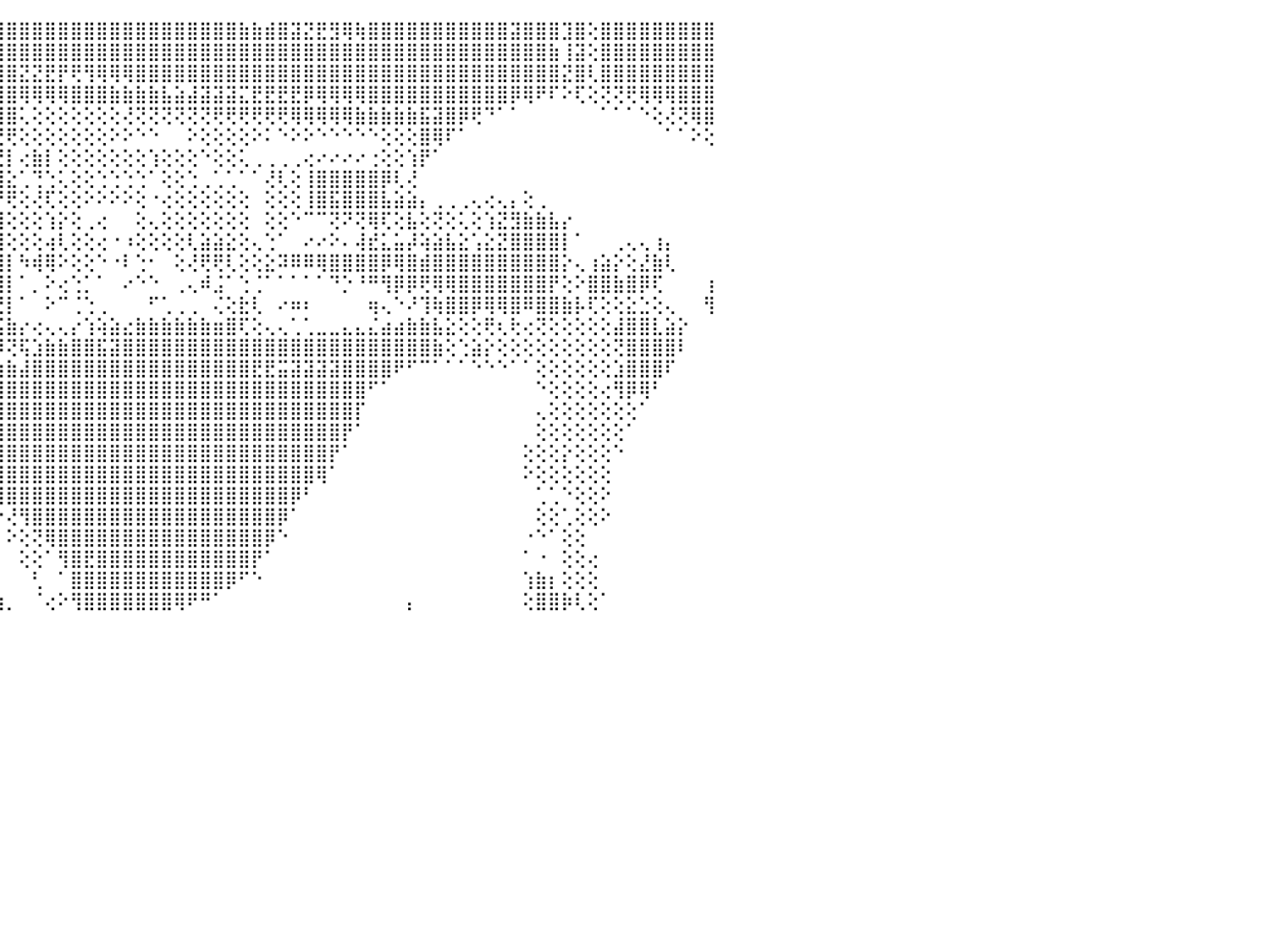

⢝⢕⠕⠁⠀⠀⠀⠀⠀⠀⠀⠀⠀⠀⠀⠀⠀⠀⠀⢕⢜⢿⣿⣿⣿⣿⣿⣿⣿⣿⣿⣿⣿⣿⣿⣿⣿⣿⣿⣿⣿⣿⡟⢌⣿⣿⣿⣿⣿⣿⣿⣿⣿⣿⣿⣿⣿⣿⣿⣿⣿⣿⣿⣷⣷⣾⣿⣽⣝⣟⣻⢿⢷⣿⣿⣿⣿⣿⣿⣿⣿⣿⣿⣿⣽⣿⣿⣿⣹⣿⢕⣿⣿⣿⣿⣿⣿⣿⣿⣿⠀
⠕⠁⠀⠀⠀⠀⠀⠀⠀⠀⠀⢀⢀⢀⢄⢄⢄⢄⠄⣕⢕⢜⣿⣿⣿⣿⣿⣿⡿⢿⡟⢻⢝⠟⢟⢟⢿⢿⢿⢿⢿⡏⢇⡇⣿⣿⣿⣿⣿⣿⣿⣿⣿⣿⣿⣿⣿⣿⣿⣿⣿⣿⣿⣿⣿⣿⣿⣿⣿⣿⣿⣿⣿⣿⣿⣿⣿⣿⣿⣿⣿⣿⣿⣿⣿⣿⣿⣷⢸⣽⢕⣿⣿⣿⣿⣿⣿⣿⣿⣿⠀
⠁⠀⠀⠀⠀⠀⠀⠀⢀⢔⢕⢕⢕⢕⣕⣽⣿⣿⣿⣿⣿⣧⣿⣿⡿⢯⠝⠓⢙⢅⢅⢔⢕⣱⣿⣿⣿⣿⣷⣷⣷⡇⢕⢇⢹⣿⣝⣝⣟⡟⢟⢻⢿⢿⢿⣿⣿⣿⣿⣿⣿⣿⣿⣿⣿⣿⣿⣿⣿⣿⣿⣿⣿⣿⣿⣿⣿⣿⣿⣿⣿⣿⣿⣿⣿⣿⣿⣿⣝⣿⢇⣿⣿⣿⣿⣿⣿⣿⣿⣿⠀
⠀⠀⠀⠀⠀⠀⠀⢄⢕⢕⢕⠕⢕⠕⢿⢿⢿⢿⢿⢕⢵⢝⣧⢕⢔⢔⢕⢕⢕⢕⢕⢄⣿⣿⣼⣿⣿⣿⡏⢝⢟⢇⢅⣥⣿⣿⢿⢿⢿⢿⣿⣿⣿⣷⣷⣷⣷⣧⣵⣼⣽⣽⣽⣍⣟⣟⣟⣟⡿⢿⢿⢿⢿⣿⣿⣿⣿⣿⣿⣿⣿⣿⣿⣿⡿⢿⠟⠏⠕⢏⢕⢝⢝⢟⢿⢿⢿⣿⣿⣿⠀
⢀⠀⠀⠀⠀⠀⡴⢎⢕⣷⣵⣵⣵⣿⣿⣿⣿⣿⣧⣵⣄⣔⣿⢕⣷⢕⢕⢁⠁⠁⠁⠁⣿⣿⣿⣿⣿⣿⣧⠑⠁⢕⡇⢻⢹⣿⢅⢕⢕⢕⢕⢕⢕⢕⢜⢝⢝⢝⢝⢝⢝⢟⢟⢟⢟⢟⢟⢿⢿⢿⢿⢿⣷⣷⣷⣷⣷⣯⣽⣿⡿⢟⠙⠁⠁⠀⠀⠀⠀⠀⠀⠁⠁⠁⠑⢕⢜⢝⢿⣿⠀
⣇⠀⠀⠀⠀⠁⣕⣏⢕⢝⣿⣿⣿⣿⣿⣿⣿⣿⣿⣿⣿⣧⢿⣷⣿⢇⠕⠕⠀⠀⠀⠀⢸⣿⣿⣿⣿⣿⣿⢀⢁⢕⢕⢜⣜⢟⢕⢕⢕⢕⢕⢕⢕⠕⠕⠑⠑⠀⠀⠕⢕⢕⢕⢕⠕⠅⠑⠕⠕⠑⠑⠑⠑⠑⢕⢕⢕⣿⢿⠏⠁⠀⠀⠀⠀⠀⠀⠀⠀⠀⠀⠀⠀⠀⠀⠀⠁⠁⠕⢕⠀
⢟⢑⠀⠀⠀⠀⢜⢻⢿⣿⣿⣿⣿⣿⣿⣿⣿⣿⣿⣿⣿⣿⢸⢟⢏⠀⠀⢄⠀⢀⠀⢠⣼⣿⣿⣿⣿⣿⣿⢕⢕⢱⣷⢘⣝⡇⢔⣷⡇⢕⢕⢕⢕⢕⢕⢕⢱⢕⢕⢕⠑⢕⢕⢅⢀⢀⢀⢀⢔⠔⠔⠔⠔⢐⢕⢕⢱⡟⠁⠀⠀⠀⠀⠀⠀⠀⠀⠀⠀⠀⠀⠀⠀⠀⠀⠀⠀⠀⠀⠀⠀
⢕⢕⢕⠀⠀⠀⠑⣰⣵⣽⣝⣹⣿⣿⣿⣿⣿⣿⡟⢕⢜⢻⢷⢷⢔⢔⡔⢅⢄⢕⢔⠸⢿⣿⣿⣿⣿⣿⣿⢕⢕⢜⣉⢕⣹⣕⢁⢙⢑⢅⢕⢕⢑⢑⢑⢑⠁⢕⢕⢑⢀⢁⢁⠁⠁⢜⢇⢕⢸⣿⣿⣿⣿⣿⡿⢇⢜⠀⠀⠀⠀⠀⠀⠀⠀⠀⠀⠀⠀⠀⠀⠀⠀⠀⠀⠀⠀⠀⠀⠀⠀
⢕⢕⢕⢔⢀⠀⢕⣿⣿⣿⣿⣿⢿⢿⢿⢿⢟⢏⢕⢕⢅⢕⢕⢵⣤⣤⣴⡇⢕⢕⢕⠑⣼⣿⣿⣿⣿⣿⣿⡇⢕⢕⢻⢕⡝⢟⢕⢜⢏⢕⢕⠕⠕⠕⠕⢕⠐⢔⢕⢕⢕⢕⢕⢕⠀⢕⢕⢕⢸⣿⣯⣿⣿⣿⣧⣵⣵⡄⢀⢀⢀⢄⢔⢄⡄⢕⢀⠀⠀⠀⠀⠀⠀⠀⠀⠀⠀⠀⠀⠀⠀
⢱⣵⡕⢕⢕⢱⣿⣿⣿⣿⣿⣿⣧⢕⢕⢕⢕⢕⢕⢕⢕⢕⢕⢕⣿⢹⡏⡇⢕⢕⢕⠀⢻⡽⠏⣿⣿⣿⣿⣟⣕⢕⣷⢜⣹⢕⢕⢕⢱⡕⢕⢀⢔⠀⠀⢕⢄⢕⢕⢕⢕⢕⢕⢕⠀⢕⢕⠑⠉⠉⢝⠝⢝⢿⢏⢕⣧⢕⢝⢕⢅⢕⢱⣝⣻⣷⣷⣧⡔⠀⠀⠀⠀⠀⠀⠀⠀⠀⠀⠀⠀
⣗⣞⣇⣕⣱⣿⣿⣿⣿⣿⣿⣿⣿⢕⢕⢕⢕⢕⢕⢕⢕⢕⢕⢕⢻⢸⢇⢕⢕⢕⢕⠀⢕⢣⢕⣿⣿⣿⣿⡏⢕⢕⢝⢕⣿⢕⢕⢕⢴⢇⢕⢕⢔⠐⠰⢕⢕⢕⢕⢇⣵⣵⣕⢕⢄⢑⠁⠀⠔⠔⠕⠄⢼⣞⣅⣥⡼⢵⣵⣧⣕⢡⣕⣝⣿⣿⣿⣿⡇⠁⠀⠀⢀⢄⢄⢰⡄⠀⠀⠀⠀
⠈⢉⢍⢝⠻⢿⣿⣿⣿⣿⣿⣿⣿⣷⢕⢕⢕⢕⢕⢕⢕⢕⢕⢕⢅⢅⢅⢅⢕⢕⢕⢕⠁⢅⣅⢿⣿⣿⣿⣇⢕⢕⢕⢅⣿⡇⠳⢾⢿⠕⢕⢕⠑⠐⠇⢑⠂⠀⢕⢜⢟⢟⢇⢕⢕⣕⠽⠿⠿⢿⣿⣿⣿⣿⡿⢿⣿⣾⣿⣿⣿⣿⣿⣿⣿⣿⣿⣿⡕⢄⢰⣵⡕⢕⣜⣷⢇⠀⠀⠀⠀
⢕⢕⢕⠕⠀⠁⠝⣿⣿⣿⣿⡿⢟⢕⢕⢕⢕⣕⣕⢕⢕⠀⢱⣷⡕⢕⢕⢕⠕⢑⢅⠀⠀⢨⡮⣻⣿⣿⣿⡟⠁⠁⢕⢕⣿⡇⠁⡀⠕⢔⢑⡁⠁⠀⠔⠑⠑⠀⢀⢄⠾⣨⠁⢑⢈⠁⠁⠁⠁⠁⠙⡑⠘⠛⢻⡿⡿⢟⢿⢿⣿⣿⣿⣿⣿⣿⣿⡟⢕⠕⣿⣿⣷⣿⡿⢏⠀⠀⠀⢰⠀
⢕⢕⠑⠀⠀⠀⠀⠈⠙⢿⣿⣧⣕⡕⢕⢱⣿⣿⣿⡇⢕⠃⡼⠿⢕⠕⠔⢔⡄⠁⢀⠁⠐⢔⢏⢿⢿⢿⢿⣷⢔⠑⢧⡕⢝⡇⠁⠀⠕⠉⢈⢑⢀⠀⠀⠀⠋⢁⢀⢀⠀⢌⢕⣗⢇⠀⠔⠶⠆⠀⠀⠀⠀⢶⢄⠑⠜⢹⢷⣿⣿⡿⢿⢿⣿⠿⣿⣿⣷⡧⢏⢕⢕⣕⣑⢕⢄⠀⠀⢻⠀
⢕⢕⢕⢀⠀⠀⠀⠀⠀⠀⠘⠻⣿⣿⣷⣿⣝⢙⢉⢕⢕⢀⢀⢀⢌⢑⠀⠀⢀⠀⠄⠀⢀⣰⣬⣵⡅⢅⡅⢎⢕⠔⠀⣹⣯⣷⡔⢔⢄⢄⡔⢱⢵⣵⣔⣷⣷⣷⣷⣷⣷⣶⣿⢏⢕⢄⢄⢁⢁⣀⣀⣄⣄⣌⣴⣴⣷⣷⣧⣕⢕⢕⢟⢆⢗⢔⢝⢕⢕⢕⢕⢕⣼⣿⣿⣇⣵⡕⠀⠀⠀
⠑⠕⢕⠕⠀⠀⠀⠀⠀⠀⠀⠀⠈⠟⢿⣿⣿⡀⢔⢵⣵⣵⣵⣵⣵⣕⣔⣰⣶⣴⡦⢵⢜⢇⢌⣉⡛⠳⠆⠅⢥⢄⢜⢨⠿⢝⢯⣱⣷⣷⣿⣿⣯⣽⣿⣿⣿⣿⣿⣿⣿⣿⣿⣿⣿⣿⣿⣿⣿⣿⣿⣿⣿⣿⣿⣿⣿⣿⣷⢕⢑⣵⡕⢕⢕⢕⢕⢕⢕⢕⢕⢕⢝⣿⣿⣿⣿⠇⠀⠀⠀
⠀⠀⠀⠀⠁⠀⠀⠀⠀⠀⠀⠀⠀⠀⠀⠈⠙⠇⢕⠝⣿⣿⣿⣿⣿⣿⣿⣿⣿⣿⣿⢿⢷⢕⢐⢀⣄⣔⣔⣰⣵⣵⣵⣵⣵⣷⣼⣿⣿⣿⣿⣿⣿⣿⣿⣿⣿⣿⣿⣿⣿⣿⣿⣿⣟⣟⣭⣽⣽⣽⣽⣿⣿⣿⣿⠟⠋⠉⠁⠁⠁⠑⠑⠑⠁⠁⢕⢕⢕⢕⢕⢕⣱⣿⣿⣿⠏⠀⠀⠀⠀
⠀⠀⠀⠀⠀⠀⠀⠀⠀⠀⠀⠀⠀⠀⠀⠀⠀⠁⢕⠕⢻⣿⣿⣿⣿⣿⣿⣿⣿⣯⣝⣍⣕⣕⣱⣵⣷⣿⣿⣿⣿⣿⣿⣿⣿⣿⣿⣿⣿⣿⣿⣿⣿⣿⣿⣿⣿⣿⣿⣿⣿⣿⣿⣿⣿⣿⣿⣿⣿⣿⣿⣿⣿⠋⠁⠀⠀⠀⠀⠀⠀⠀⠀⠀⠀⠀⠑⢕⢕⢕⢕⢔⢻⡿⢿⠃⠀⠀⠀⠀⠀
⠀⠀⠀⠀⠀⠀⠀⠀⠀⠀⠀⠀⠀⠀⠀⠀⠀⠀⢕⢀⢸⣿⣿⣿⣿⣿⣿⣿⣿⣿⣿⣿⣿⣿⣿⣿⣿⣿⣿⣿⣿⣿⣿⣿⣿⣿⣿⣿⣿⣿⣿⣿⣿⣿⣿⣿⣿⣿⣿⣿⣿⣿⣿⣿⣿⣿⣿⣿⣿⣿⣿⣿⡏⠀⠀⠀⠀⠀⠀⠀⠀⠀⠀⠀⠀⠀⢄⢕⢕⢕⢕⢕⢕⢕⠁⠀⠀⠀⠀⠀⠀
⠀⠀⠀⠀⠀⠀⠀⠀⠀⠀⠀⠀⠀⠀⠀⠀⠀⠀⠕⢕⠑⣿⣿⣿⣿⣿⣿⣿⣿⣿⣿⣿⣿⣿⣿⣿⣿⣿⣿⣿⣿⣿⣿⣿⣿⣿⣿⣿⣿⣿⣿⣿⣿⣿⣿⣿⣿⣿⣿⣿⣿⣿⣿⣿⣿⣿⣿⣿⣿⣿⣿⡟⠁⠀⠀⠀⠀⠀⠀⠀⠀⠀⠀⠀⠀⠀⢕⢕⢕⢕⢕⢕⢕⠁⠀⠀⠀⠀⠀⠀⠀
⠀⠀⠀⠀⠀⠀⠀⠀⠀⠀⠀⠀⠀⠀⠀⠀⠀⠀⠀⠀⠀⢿⣿⣿⣿⣿⣿⣿⣿⣿⣿⣿⣿⣿⣿⣿⣿⣿⣿⣿⣿⣿⣿⣿⣿⣿⣿⣿⣿⣿⣿⣿⣿⣿⣿⣿⣿⣿⣿⣿⣿⣿⣿⣿⣿⣿⣿⣿⣿⣿⡟⠁⠀⠀⠀⠀⠀⠀⠀⠀⠀⠀⠀⠀⠀⢕⢕⢕⡕⢕⢕⢕⠑⠀⠀⠀⠀⠀⠀⠀⠀
⠀⠀⠀⠀⠀⠀⠀⠀⠀⠀⠀⠀⠀⠀⠀⠀⠀⠀⠀⠀⠀⢸⣿⣿⣿⣿⣿⣿⣿⣿⣿⣿⣿⣿⣿⣿⣿⣿⣿⣿⣿⣿⣿⣿⣿⣿⣿⣿⣿⣿⣿⣿⣿⣿⣿⣿⣿⣿⣿⣿⣿⣿⣿⣿⣿⣿⣿⣿⣿⢿⠁⠀⠀⠀⠀⠀⠀⠀⠀⠀⠀⠀⠀⠀⠀⠕⢕⢕⢕⢕⢕⢕⠀⠀⠀⠀⠀⠀⠀⠀⠀
⠀⠀⠀⠀⠀⠀⠀⠀⠀⠀⠀⠀⠀⠀⠀⠀⠀⠀⠀⠀⠀⢸⣿⣿⣿⣿⣿⣿⣿⣿⣿⣿⣿⣿⣿⣿⣿⣿⣿⣿⡿⢟⢟⢻⢿⣿⣿⣿⣿⣿⣿⣿⣿⣿⣿⣿⣿⣿⣿⣿⣿⣿⣿⣿⣿⣿⣿⡿⠃⠀⠀⠀⠀⠀⠀⠀⠀⠀⠀⠀⠀⠀⠀⠀⠀⠀⢁⢁⠑⢕⢕⠕⠀⠀⠀⠀⠀⠀⠀⠀⠀
⠀⠀⠀⠀⠀⠀⠀⠀⠀⠀⠀⠀⠀⠀⠀⠀⠀⠀⠀⢀⠀⢸⣿⣿⣿⣿⣿⣿⣿⣿⣿⣿⣿⣿⣿⣿⣿⣿⣿⣿⡇⠁⠁⠑⠕⢜⢻⣿⣿⣿⣿⣿⣿⣿⣿⣿⣿⣿⣿⣿⣿⣿⣿⣿⣿⣿⡿⠁⠀⠀⠀⠀⠀⠀⠀⠀⠀⠀⠀⠀⠀⠀⠀⠀⠀⠀⢕⢕⢁⢕⢕⠕⠀⠀⠀⠀⠀⠀⠀⠀⠀
⠀⠀⠀⠀⠀⠀⠀⠀⠀⠀⠀⠀⠀⠀⠀⠀⢀⢕⢕⢕⢔⢸⣿⣿⣿⣿⣿⣿⣿⣿⣿⣿⣿⣿⣿⣿⣿⣿⣿⣿⣧⠀⠀⠀⠀⠕⢕⢝⢿⣿⣿⣿⣿⣿⣿⣿⣿⣿⣿⣿⣿⣿⣿⣿⣿⡿⠑⠀⠀⠀⠀⠀⠀⠀⠀⠀⠀⠀⠀⠀⠀⠀⠀⠀⠀⠐⠑⠁⢕⢕⠀⠀⠀⠀⠀⠀⠀⠀⠀⠀⠀
⣰⡔⠕⠕⠕⠕⠕⠀⠀⠀⠀⠀⠀⠀⠀⠀⢕⢕⡕⢕⠕⢸⣿⣿⣿⣿⣿⣿⣿⣿⣿⣿⣿⣿⣿⣿⣿⣿⣿⣿⣿⣧⠀⠀⠀⠀⢕⢕⠁⢻⣿⣟⣿⣿⣿⣿⣿⣿⣿⣿⣿⣿⣿⣿⡟⠁⠀⠀⠀⠀⠀⠀⠀⠀⠀⠀⠀⠀⠀⠀⠀⠀⠀⠀⠀⠁⠐⠀⢕⢕⢔⠀⠀⠀⠀⠀⠀⠀⠀⠀⠀
⢅⣄⣔⢰⢧⢔⠔⠀⠀⠀⠀⠀⠀⠀⠀⠑⠑⢕⠕⠑⠀⢕⢚⣿⣿⣿⣿⣿⣿⣿⣿⣿⣿⣿⣿⣿⣿⣿⣿⣿⣿⣿⣣⡀⠀⠀⠀⢃⠀⠁⣿⣿⣿⣿⣿⣿⣿⣿⣿⣿⣿⣿⡿⠋⠑⠀⠀⠀⠀⠀⠀⠀⠀⠀⠀⠀⠀⠀⠀⠀⠀⠀⠀⠀⠀⢱⣷⡆⢕⢕⢕⠀⠀⠀⠀⠀⠀⠀⠀⠀⠀
⢘⢑⢅⣡⣴⣴⢔⠀⠀⠀⠀⠀⠀⠀⠀⠀⢕⠕⠀⠀⢕⢕⢕⢜⢛⢿⢿⢿⢟⢿⣿⣿⣿⣿⡿⢿⣿⣿⣿⣿⣿⣿⣿⣷⣴⡀⠀⠈⢔⠕⢻⣿⣿⣿⣿⣿⣿⣿⢿⠟⠛⠁⠀⠀⠀⠀⠀⠀⠀⠀⠀⠀⠀⠀⠀⠀⡄⠀⠀⠀⠀⠀⠀⠀⠀⢕⣿⣿⡷⢇⢕⠁⠀⠀⠀⠀⠀⠀⠀⠀⠀
⠀⠀⠀⠀⠀⠀⠀⠀⠀⠀⠀⠀⠀⠀⠀⠀⠀⠀⠀⠀⠀⠀⠀⠀⠀⠀⠀⠀⠀⠀⠀⠀⠀⠀⠀⠀⠀⠀⠀⠀⠀⠀⠀⠀⠀⠀⠀⠀⠀⠀⠀⠀⠀⠀⠀⠀⠀⠀⠀⠀⠀⠀⠀⠀⠀⠀⠀⠀⠀⠀⠀⠀⠀⠀⠀⠀⠀⠀⠀⠀⠀⠀⠀⠀⠀⠀⠀⠀⠀⠀⠀⠀⠀⠀⠀⠀⠀⠀⠀⠀⠀